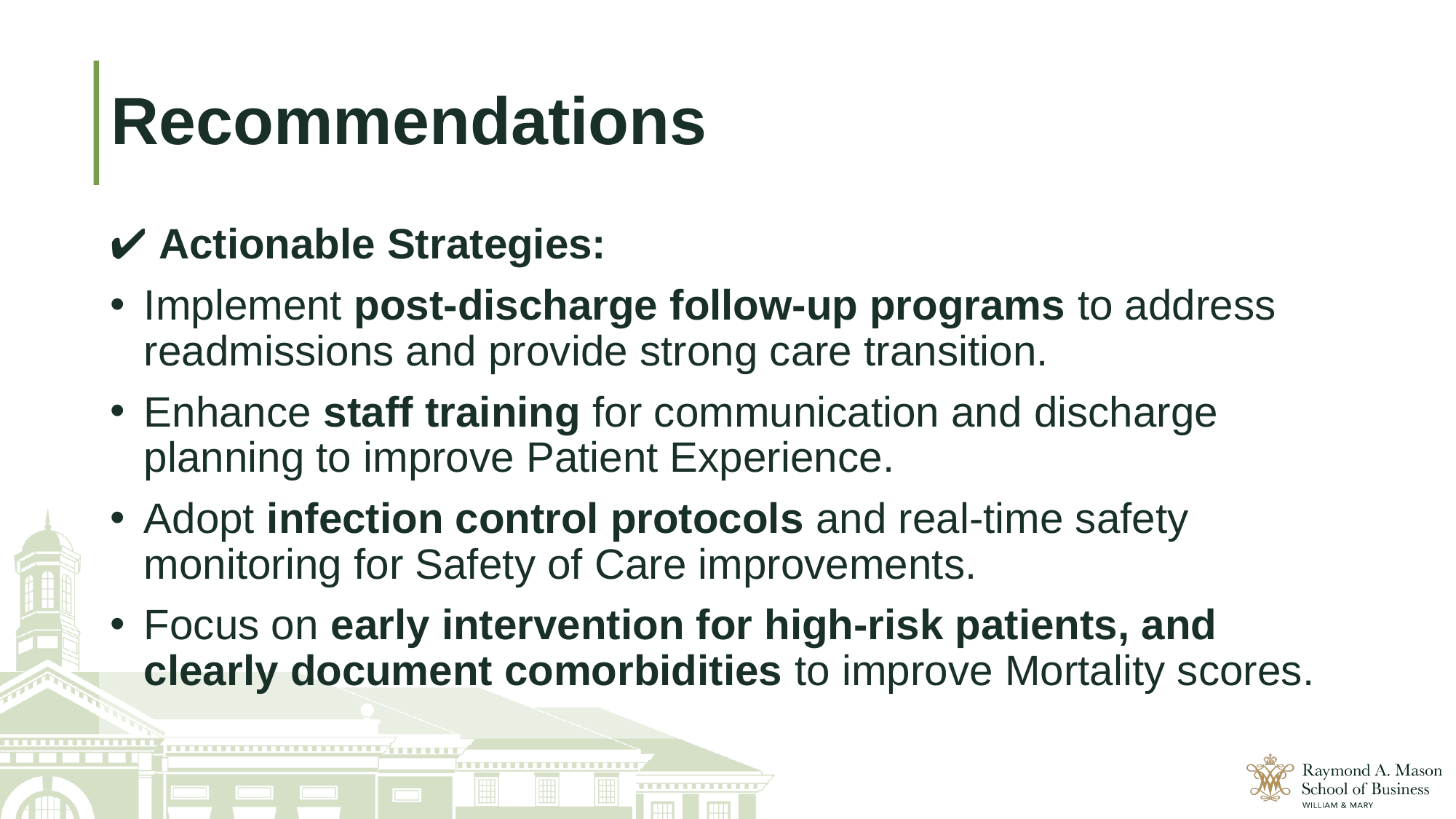

# Recommendations
✔️ Actionable Strategies:
Implement post-discharge follow-up programs to address readmissions and provide strong care transition.
Enhance staff training for communication and discharge planning to improve Patient Experience.
Adopt infection control protocols and real-time safety monitoring for Safety of Care improvements.
Focus on early intervention for high-risk patients, and clearly document comorbidities to improve Mortality scores.